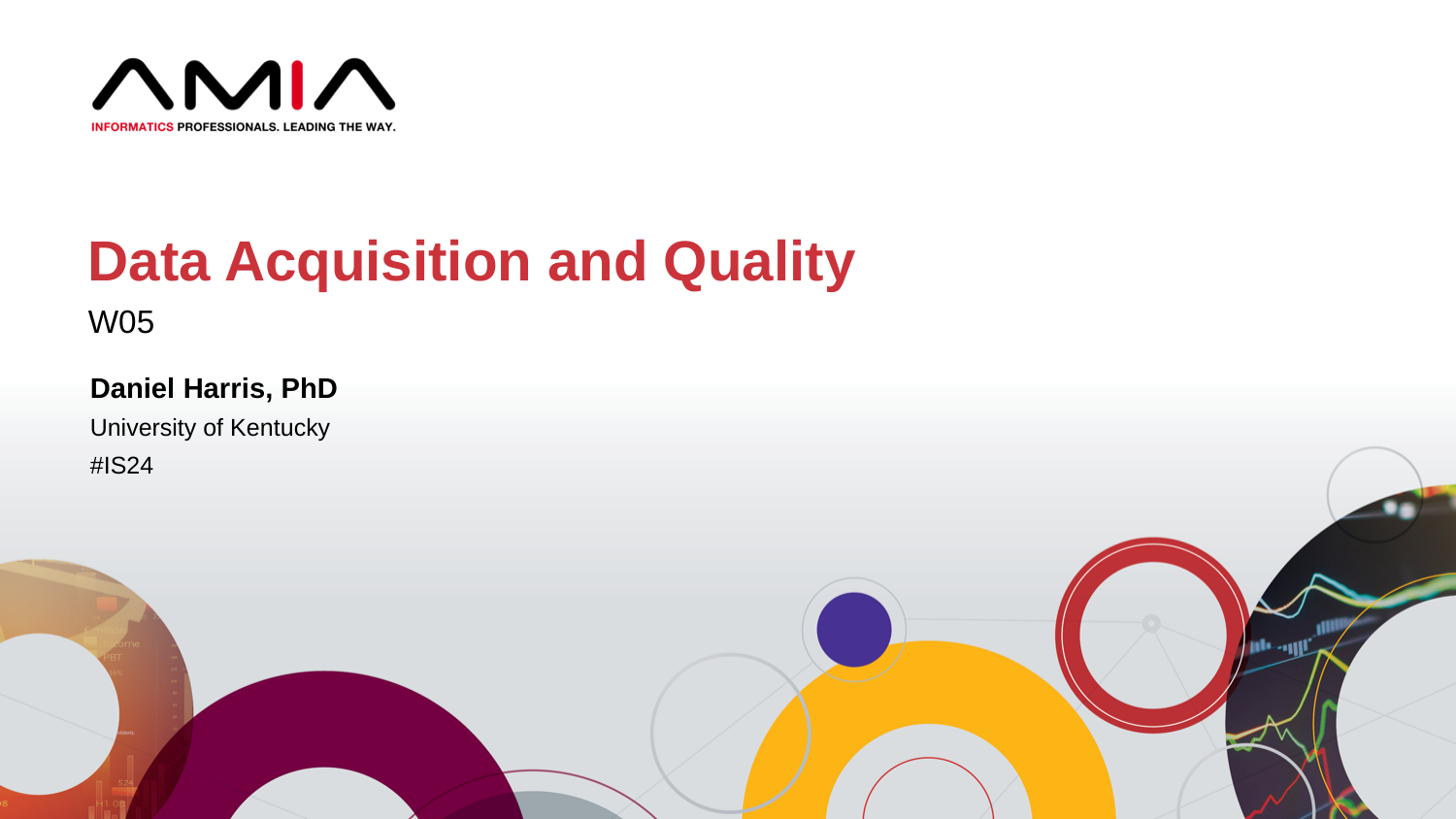

Data Acquisition and Quality
W05
Daniel Harris, PhD
University of Kentucky
#IS24